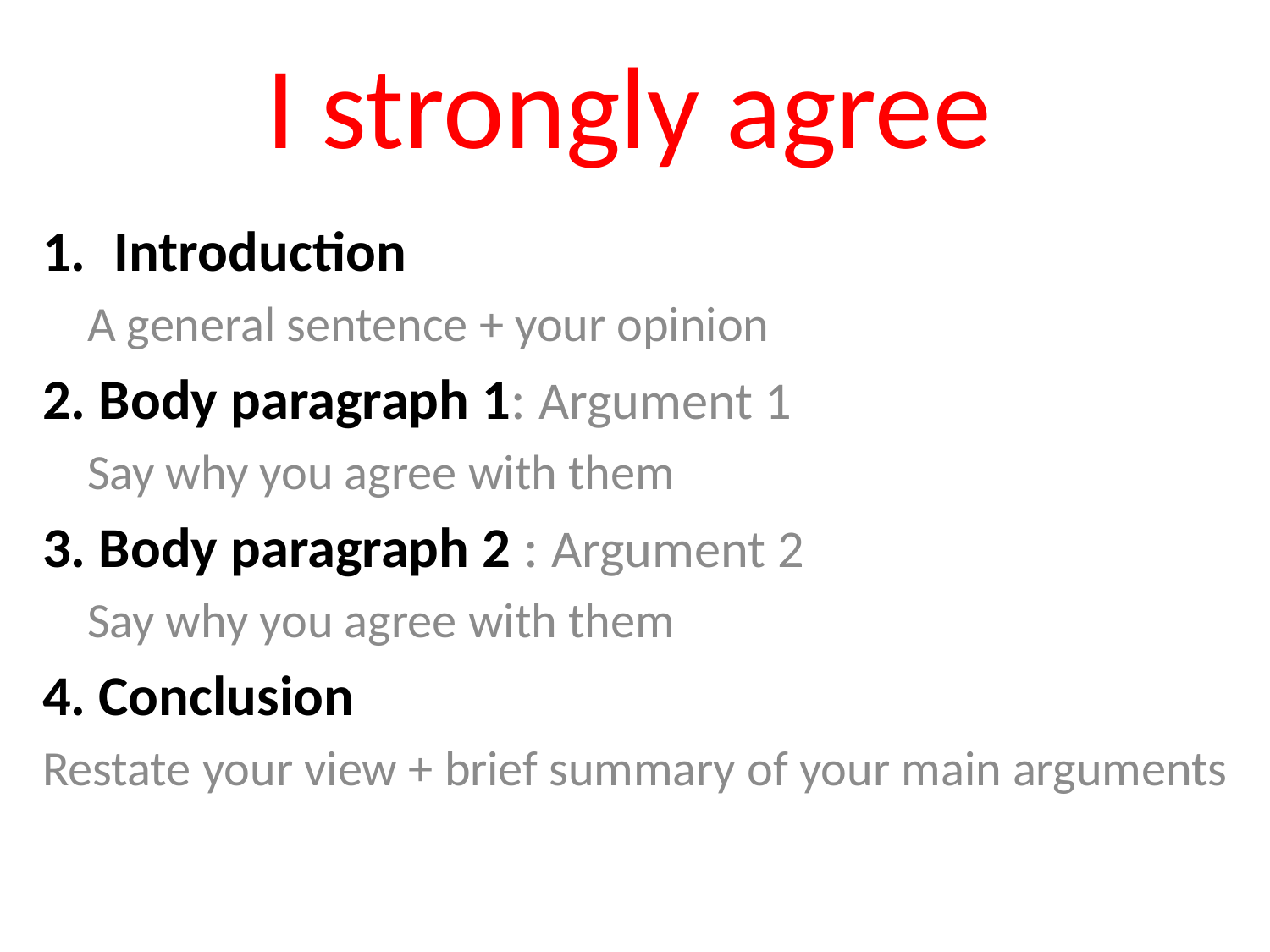

# I strongly agree
Introduction
    A general sentence + your opinion
2. Body paragraph 1: Argument 1
    Say why you agree with them
3. Body paragraph 2 : Argument 2
    Say why you agree with them
4. Conclusion
Restate your view + brief summary of your main arguments